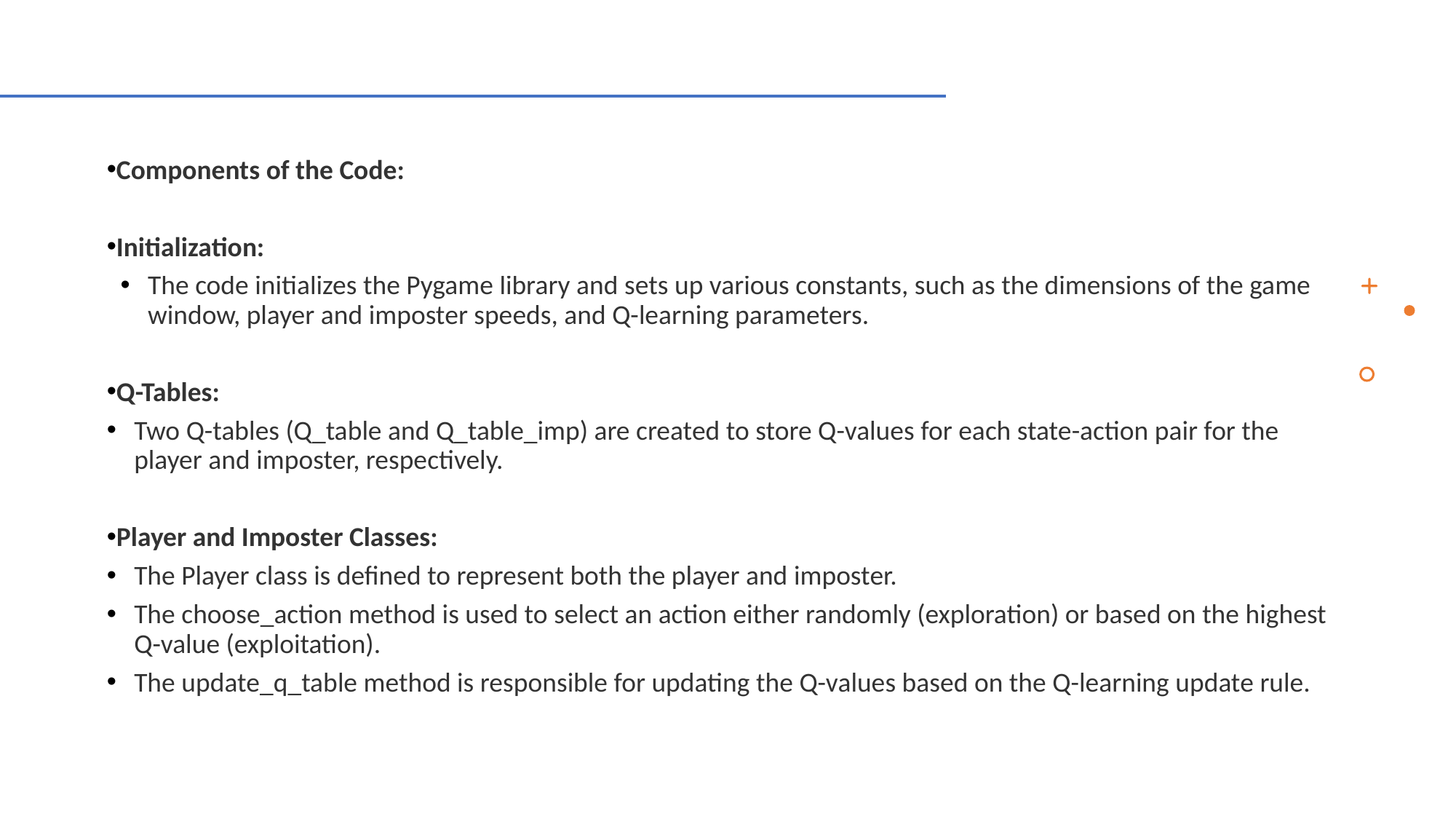

Components of the Code:

Initialization:
The code initializes the Pygame library and sets up various constants, such as the dimensions of the game window, player and imposter speeds, and Q-learning parameters.

Q-Tables:
Two Q-tables (Q_table and Q_table_imp) are created to store Q-values for each state-action pair for the player and imposter, respectively.

Player and Imposter Classes:
The Player class is defined to represent both the player and imposter.
The choose_action method is used to select an action either randomly (exploration) or based on the highest Q-value (exploitation).
The update_q_table method is responsible for updating the Q-values based on the Q-learning update rule.